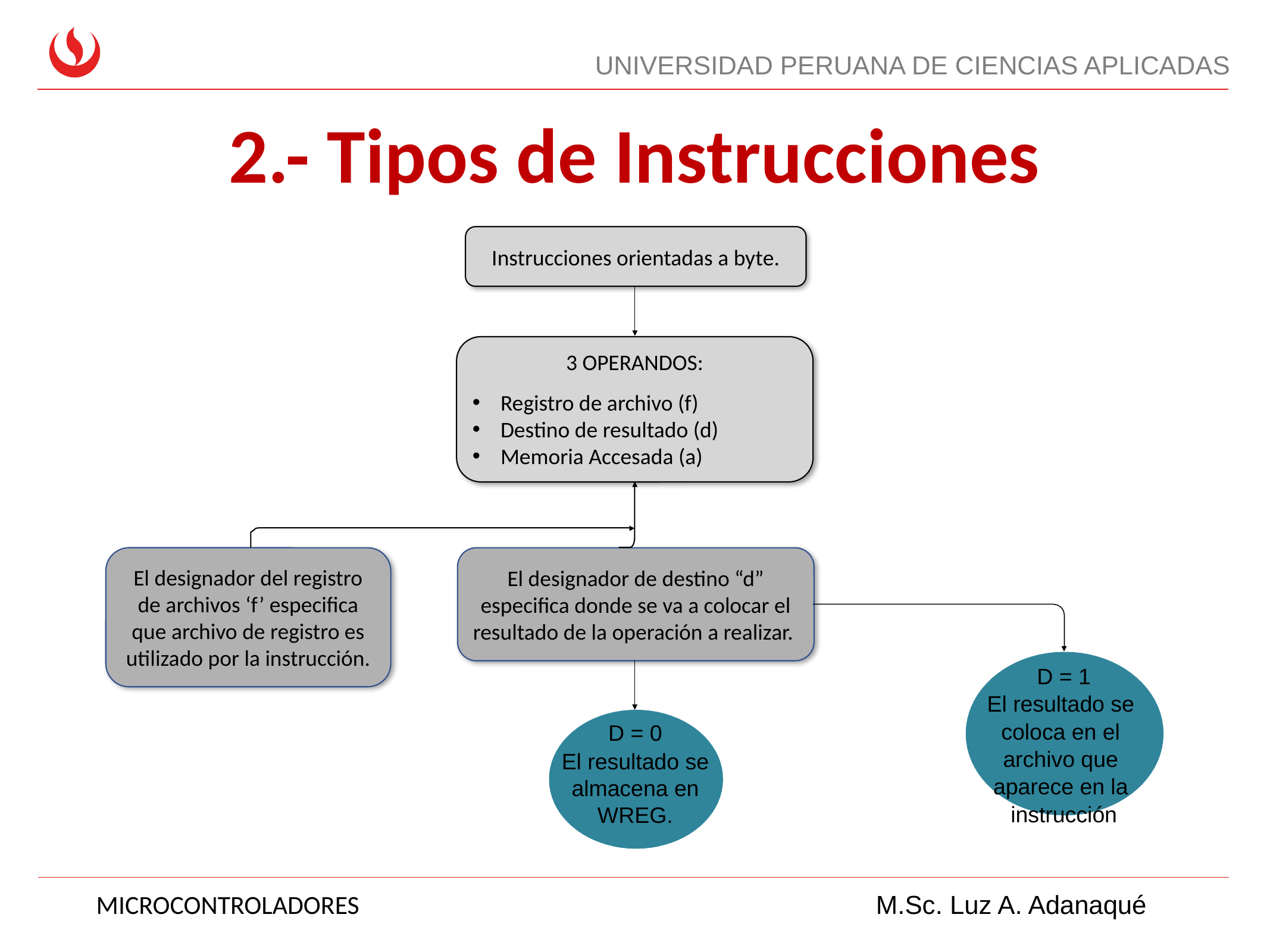

# 2.- Tipos de Instrucciones

Instrucciones orientadas a byte.

3 OPERANDOS:
Registro de archivo (f)
Destino de resultado (d)
Memoria Accesada (a)

El designador del registro de archivos ‘f’ especifica que archivo de registro es utilizado por la instrucción.
El designador de destino “d” especifica donde se va a colocar el resultado de la operación a realizar.

D = 1
El resultado se  coloca en el  archivo que  aparece en la  instrucción

D = 0
El resultado se almacena en WREG.